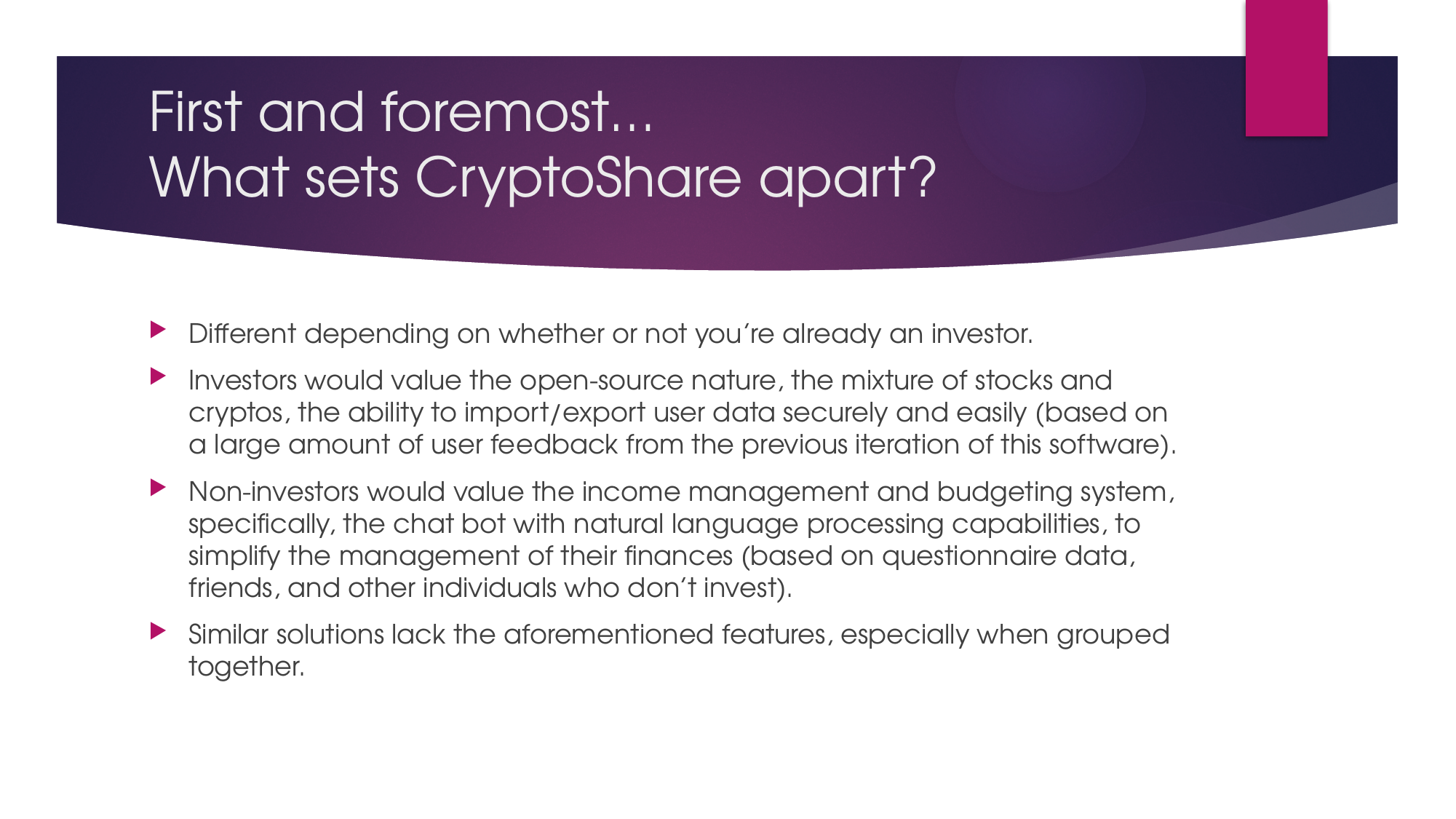

# First and foremost… What sets CryptoShare apart?
Different depending on whether or not you’re already an investor.
Investors would value the open-source nature, the mixture of stocks and cryptos, the ability to import/export user data securely and easily (based on a large amount of user feedback from the previous iteration of this software).
Non-investors would value the income management and budgeting system, specifically, the chat bot with natural language processing capabilities, to simplify the management of their finances (based on questionnaire data, friends, and other individuals who don’t invest).
Similar solutions lack the aforementioned features, especially when grouped together.